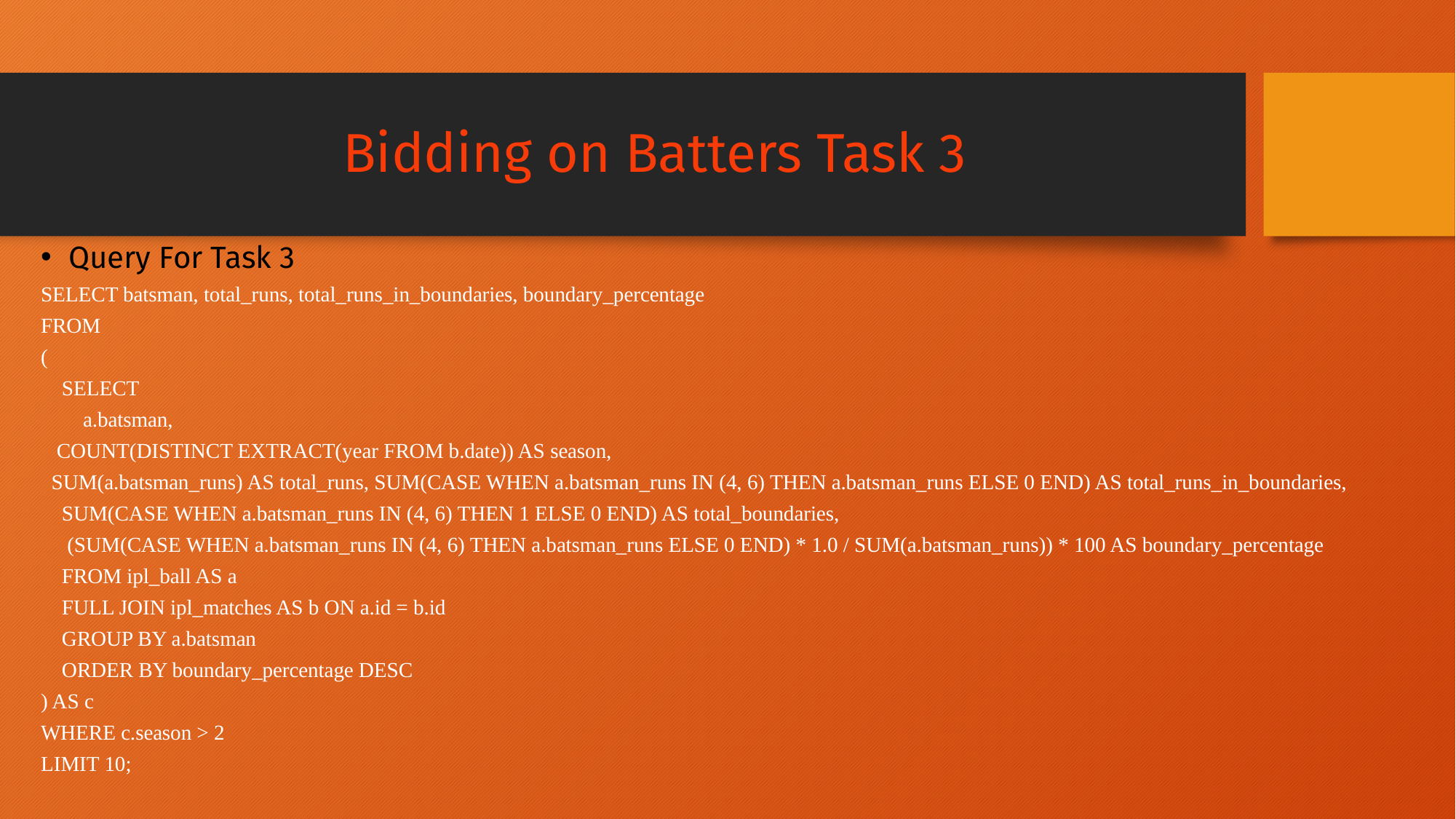

# Bidding on Batters Task 3
Query For Task 3
SELECT batsman, total_runs, total_runs_in_boundaries, boundary_percentage
FROM
(
    SELECT
        a.batsman,
   COUNT(DISTINCT EXTRACT(year FROM b.date)) AS season,
  SUM(a.batsman_runs) AS total_runs, SUM(CASE WHEN a.batsman_runs IN (4, 6) THEN a.batsman_runs ELSE 0 END) AS total_runs_in_boundaries,
    SUM(CASE WHEN a.batsman_runs IN (4, 6) THEN 1 ELSE 0 END) AS total_boundaries,
     (SUM(CASE WHEN a.batsman_runs IN (4, 6) THEN a.batsman_runs ELSE 0 END) * 1.0 / SUM(a.batsman_runs)) * 100 AS boundary_percentage
    FROM ipl_ball AS a
    FULL JOIN ipl_matches AS b ON a.id = b.id
    GROUP BY a.batsman
    ORDER BY boundary_percentage DESC
) AS c
WHERE c.season > 2
LIMIT 10;